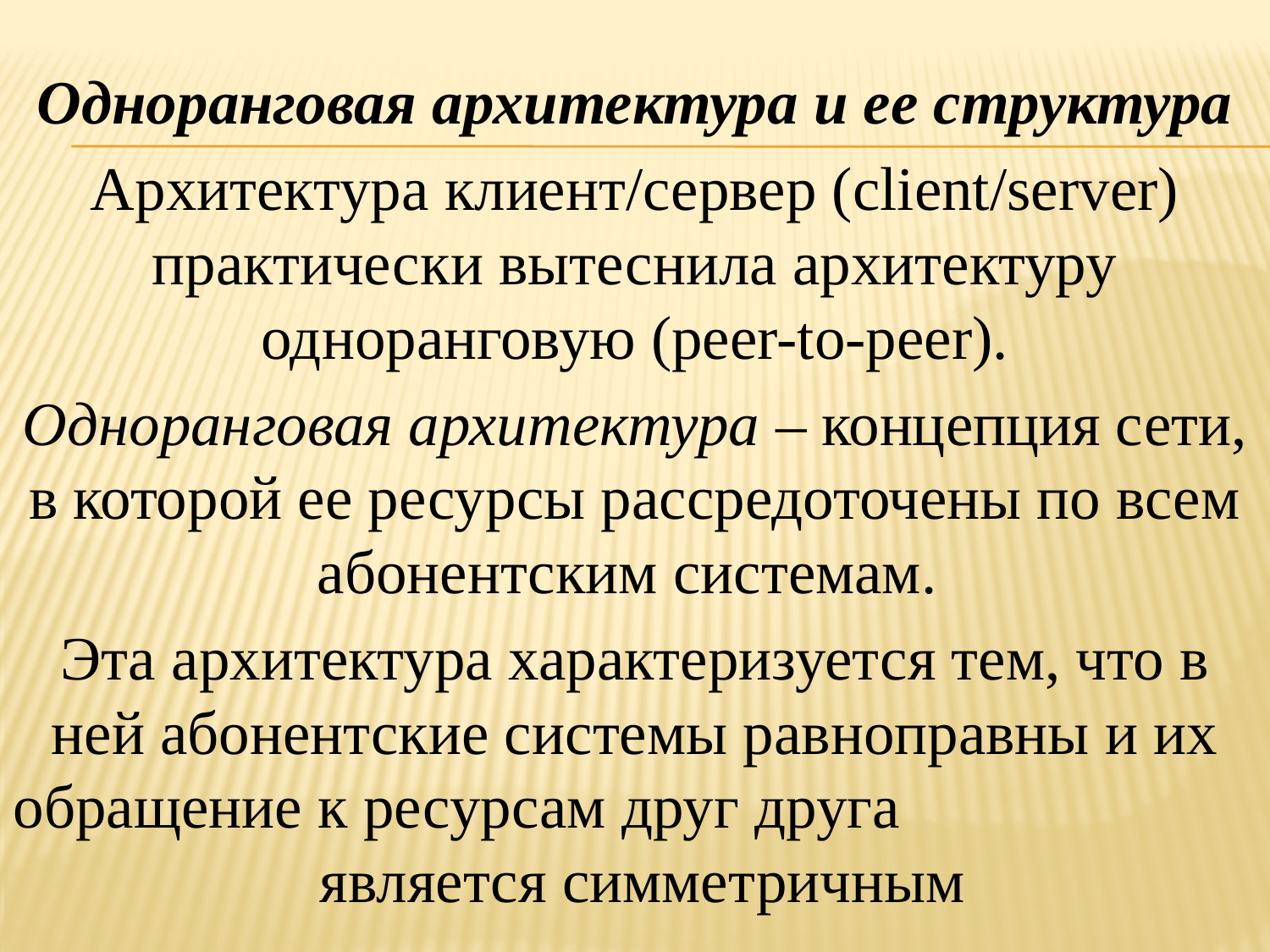

Одноранговая архитектура и ее структура
Архитектура клиент/сервер (client/server) практически вытеснила архитектуру одноранговую (peer-to-peer).
Одноранговая архитектура – концепция сети, в которой ее ресурсы рассредоточены по всем абонентским системам.
Эта архитектура характеризуется тем, что в ней абонентские системы равноправны и их обращение к ресурсам друг друга                         является симметричным